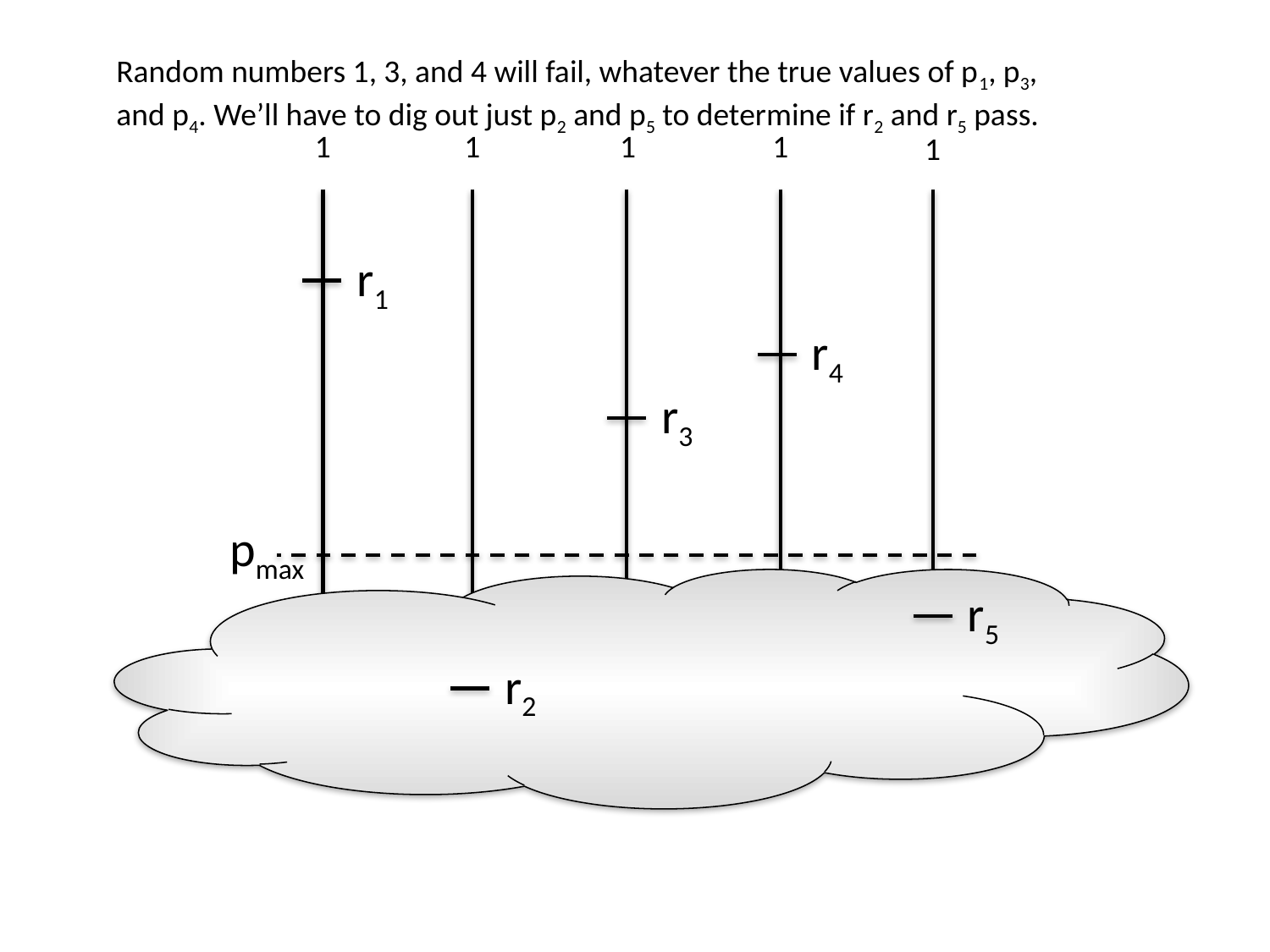

Random numbers 1, 3, and 4 will fail, whatever the true values of p1, p3, and p4. We’ll have to dig out just p2 and p5 to determine if r2 and r5 pass.
1
1
1
1
1
r1
r4
r3
pmax
p2

r5
r2
p4
p1
p5
p3